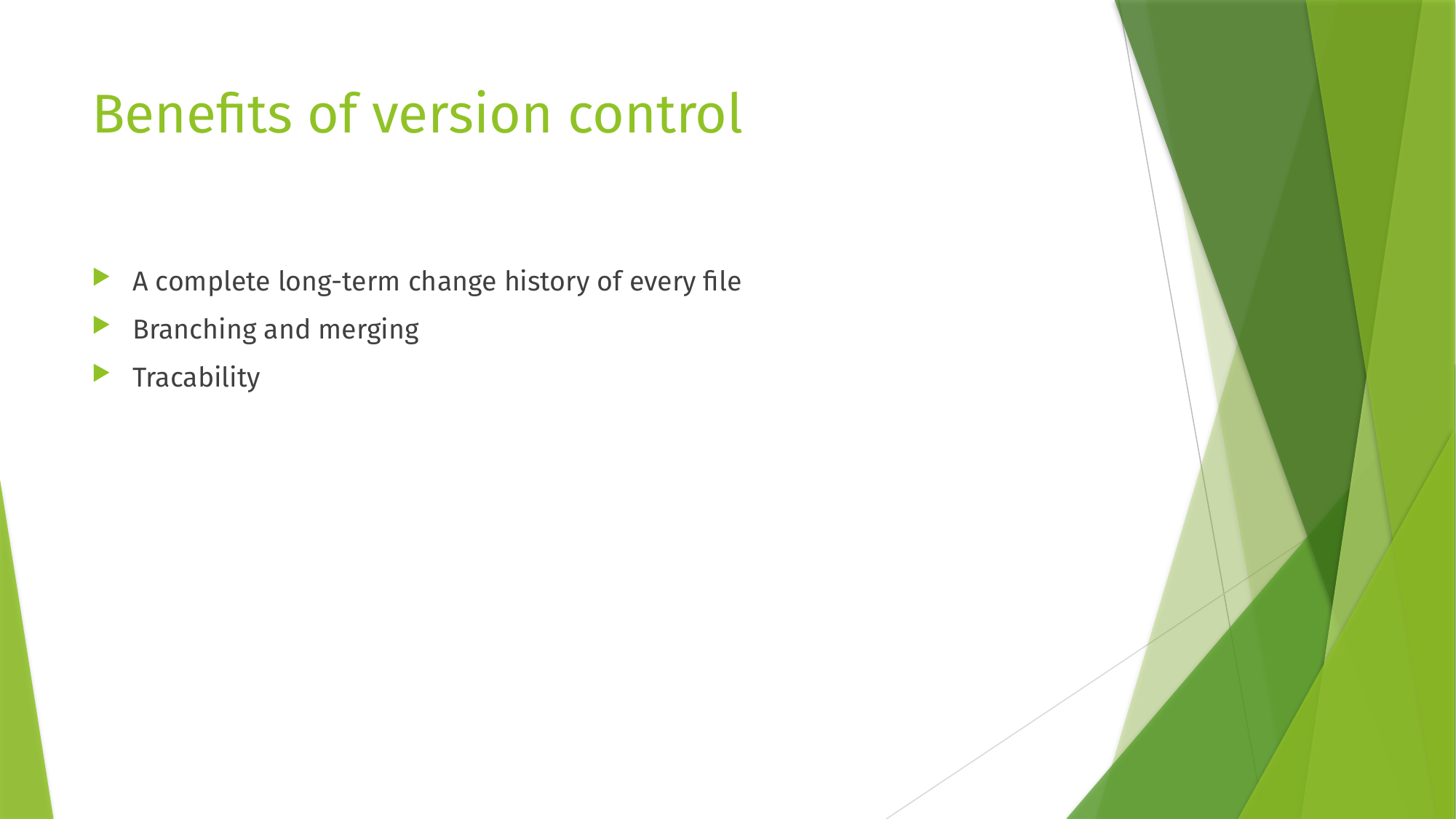

# Benefits of version control
A complete long-term change history of every file
Branching and merging
Tracability